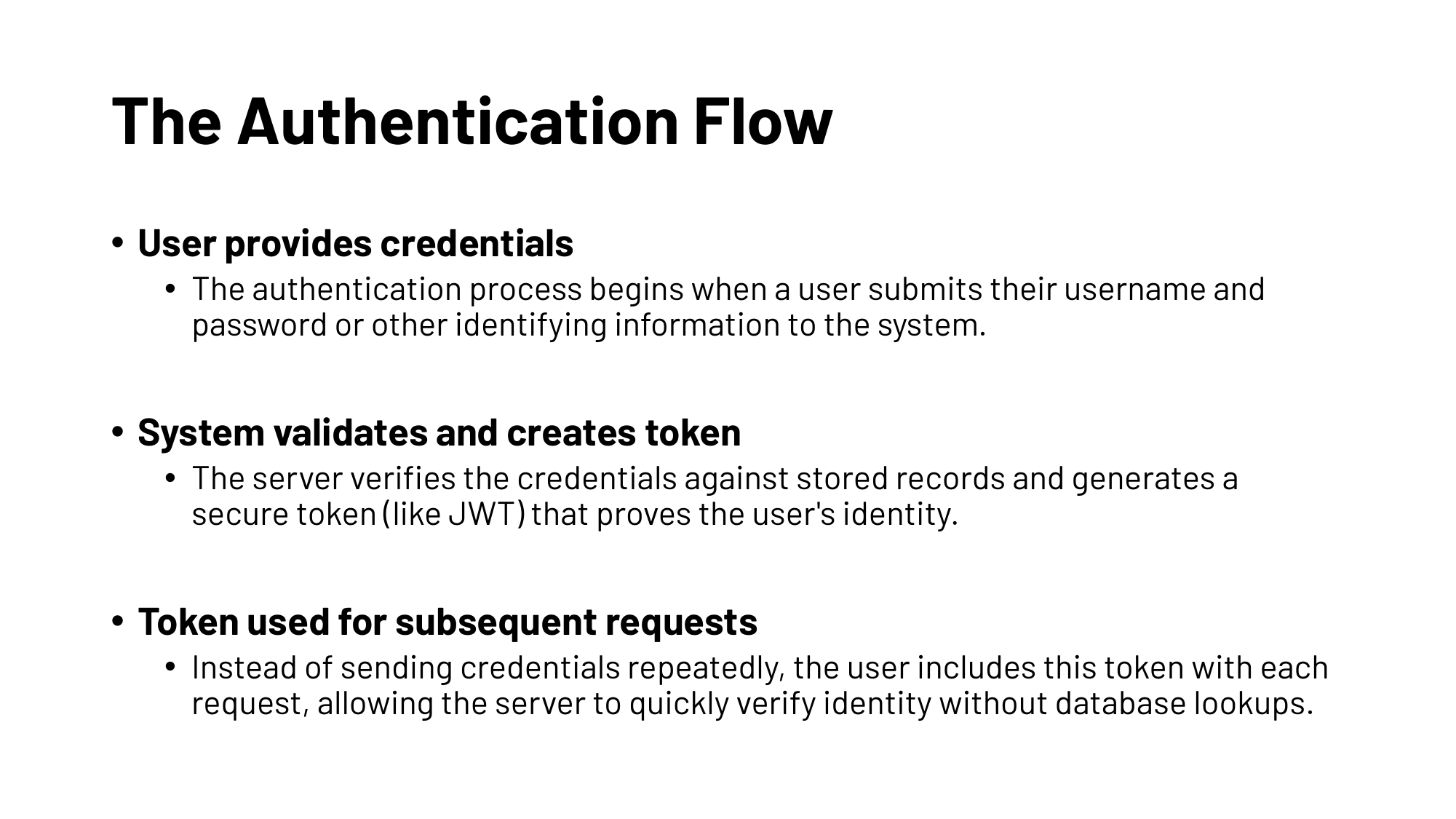

# The Authentication Flow
User provides credentials
The authentication process begins when a user submits their username and password or other identifying information to the system.

System validates and creates token
The server verifies the credentials against stored records and generates a secure token (like JWT) that proves the user's identity.

Token used for subsequent requests
Instead of sending credentials repeatedly, the user includes this token with each request, allowing the server to quickly verify identity without database lookups.